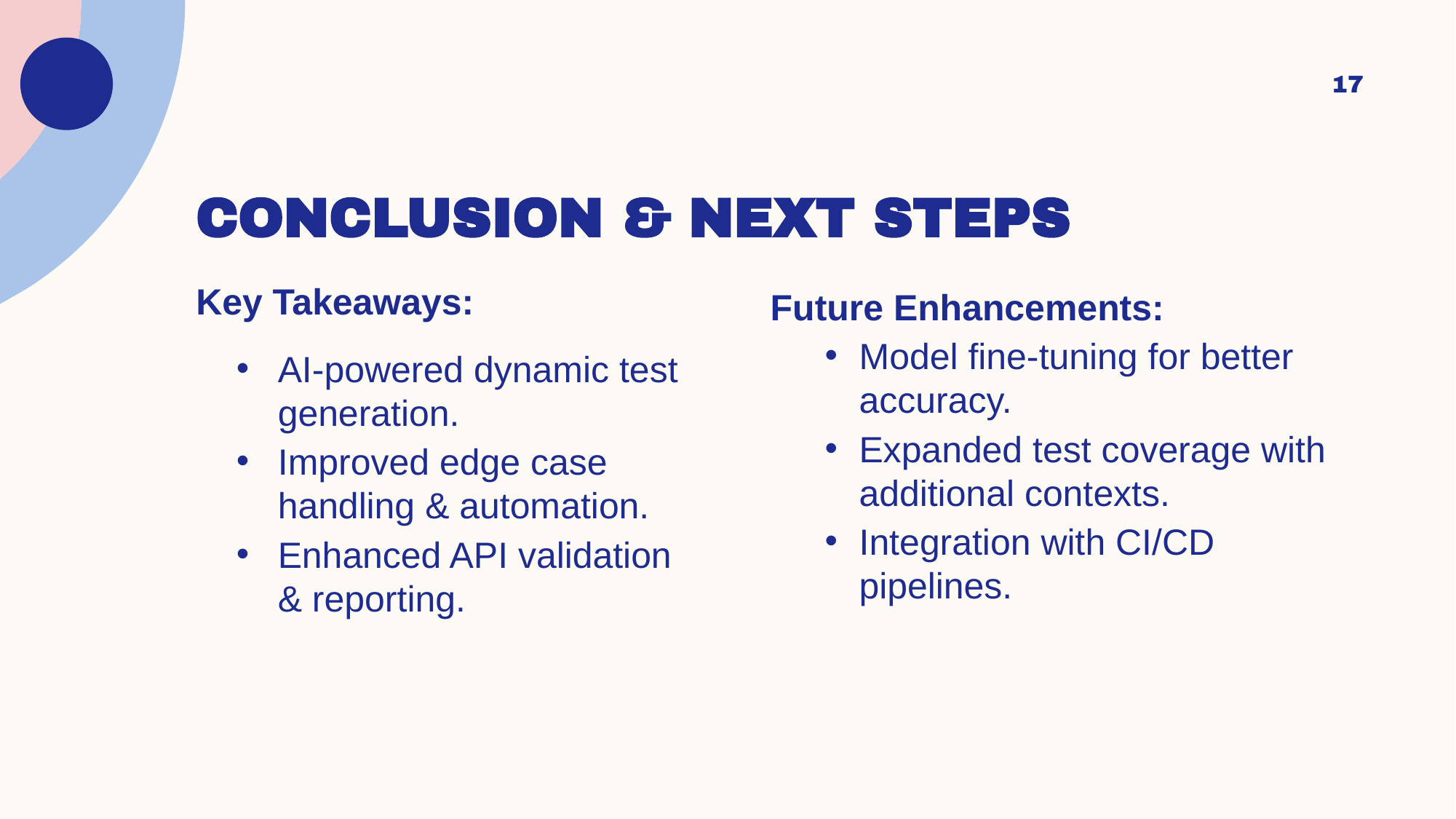

17
# Conclusion & Next Steps
Future Enhancements:
Model fine-tuning for better accuracy.
Expanded test coverage with additional contexts.
Integration with CI/CD pipelines.

Key Takeaways:
AI-powered dynamic test generation.
Improved edge case handling & automation.
Enhanced API validation & reporting.